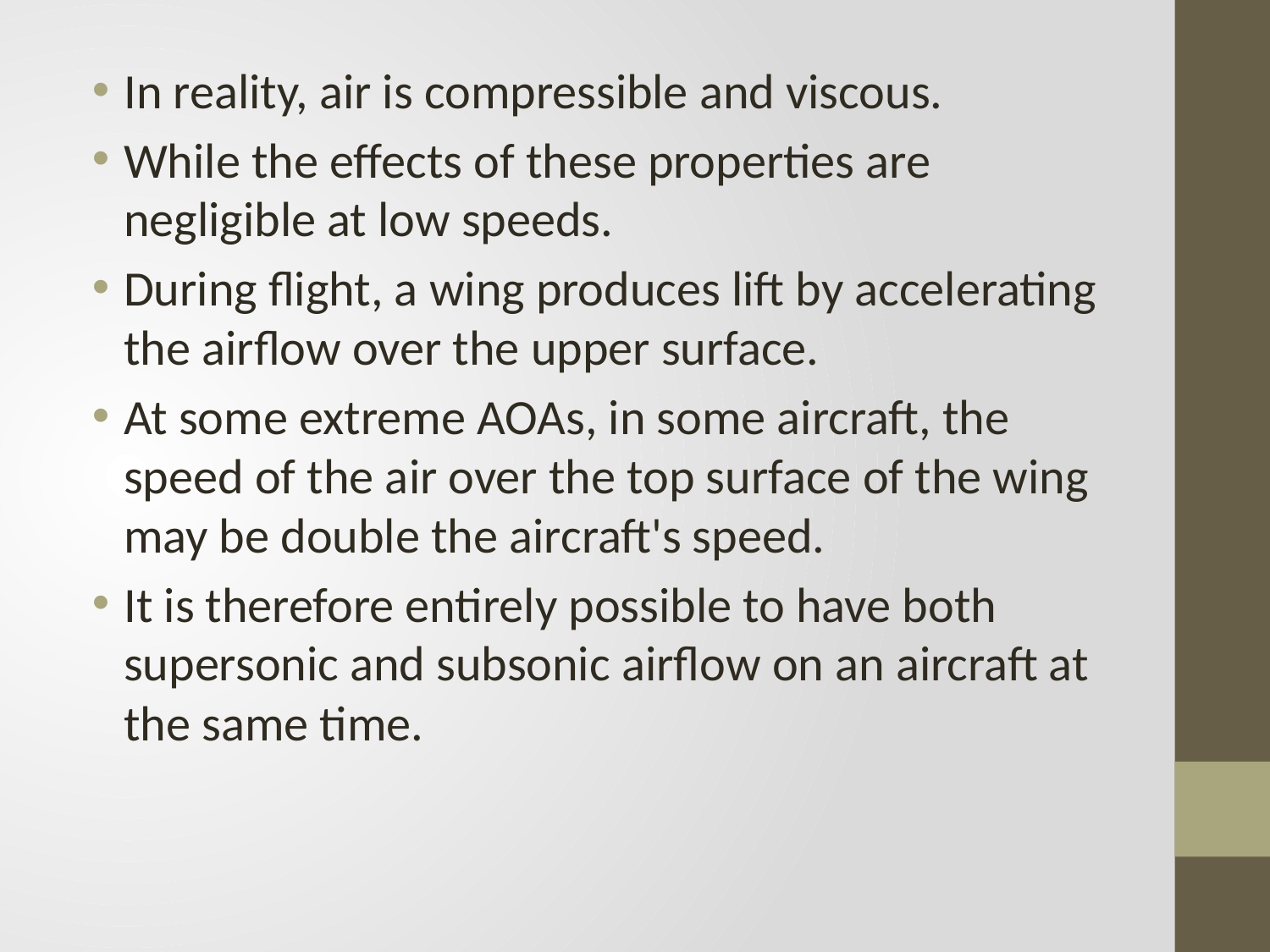

In reality, air is compressible and viscous.
While the effects of these properties are negligible at low speeds.
During flight, a wing produces lift by accelerating the airflow over the upper surface.
At some extreme AOAs, in some aircraft, the speed of the air over the top surface of the wing may be double the aircraft's speed.
It is therefore entirely possible to have both supersonic and subsonic airflow on an aircraft at the same time.